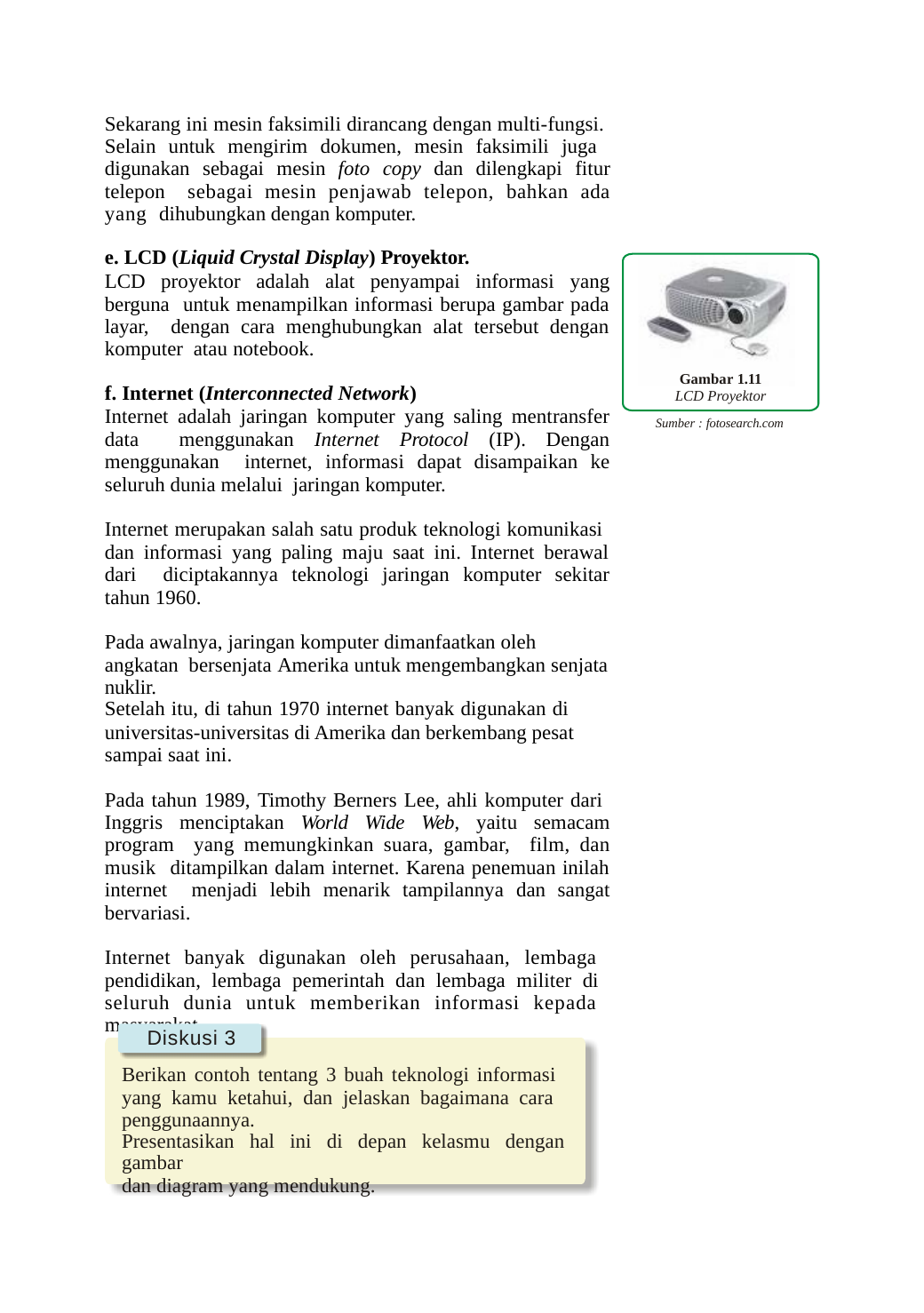

Sekarang ini mesin faksimili dirancang dengan multi-fungsi.  Selain untuk mengirim dokumen, mesin faksimili juga  digunakan sebagai mesin foto copy dan dilengkapi fitur telepon  sebagai mesin penjawab telepon, bahkan ada yang  dihubungkan dengan komputer.
e. LCD (Liquid Crystal Display) Proyektor.
LCD proyektor adalah alat penyampai informasi yang berguna  untuk menampilkan informasi berupa gambar pada layar,  dengan cara menghubungkan alat tersebut dengan komputer  atau notebook.
f. Internet (Interconnected Network)
Internet adalah jaringan komputer yang saling mentransfer data  menggunakan Internet Protocol (IP). Dengan menggunakan  internet, informasi dapat disampaikan ke seluruh dunia melalui  jaringan komputer.
Internet merupakan salah satu produk teknologi komunikasi  dan informasi yang paling maju saat ini. Internet berawal dari  diciptakannya teknologi jaringan komputer sekitar tahun 1960.
Pada awalnya, jaringan komputer dimanfaatkan oleh angkatan  bersenjata Amerika untuk mengembangkan senjata nuklir.
Setelah itu, di tahun 1970 internet banyak digunakan di
universitas-universitas di Amerika dan berkembang pesat  sampai saat ini.
Pada tahun 1989, Timothy Berners Lee, ahli komputer dari  Inggris menciptakan World Wide Web, yaitu semacam program  yang memungkinkan suara, gambar,  film, dan musik  ditampilkan dalam internet. Karena penemuan inilah internet  menjadi lebih menarik tampilannya dan sangat bervariasi.
Internet banyak digunakan oleh perusahaan, lembaga  pendidikan, lembaga pemerintah dan lembaga militer di  seluruh dunia untuk memberikan informasi kepada  masyarakat.

Gambar 1.11
LCD Proyektor
Sumber : fotosearch.com
Diskusi 3
Berikan contoh tentang 3 buah teknologi informasi  yang kamu ketahui, dan jelaskan bagaimana cara  penggunaannya.
Presentasikan hal ini di depan kelasmu dengan gambar
dan diagram yang mendukung.